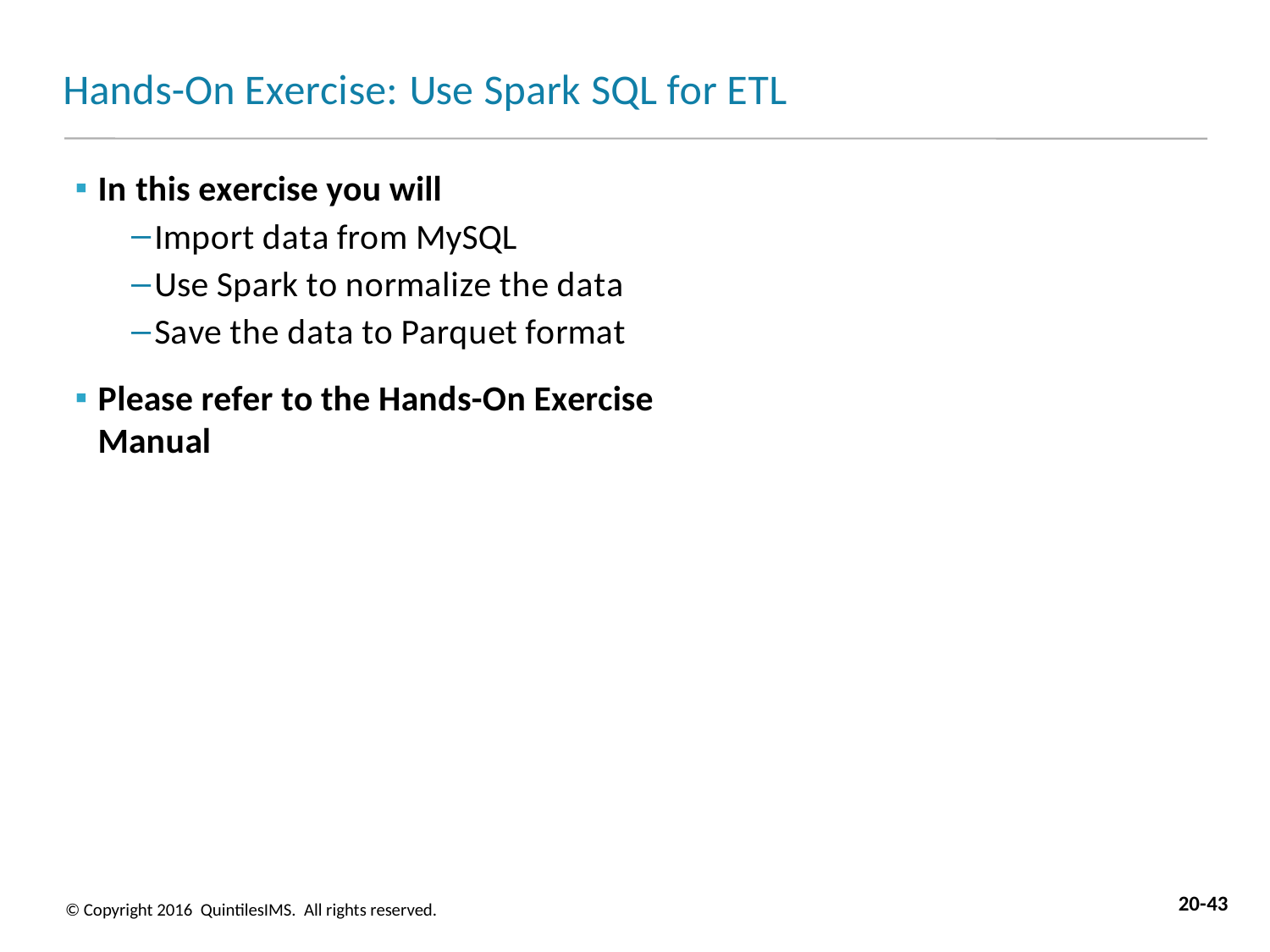

# Hands-On Exercise: Use Spark SQL for ETL
In this exercise you will
Import data from MySQL
Use Spark to normalize the data
Save the data to Parquet format
Please refer to the Hands-On Exercise Manual
20-43
© Copyright 2016  QuintilesIMS.  All rights reserved.